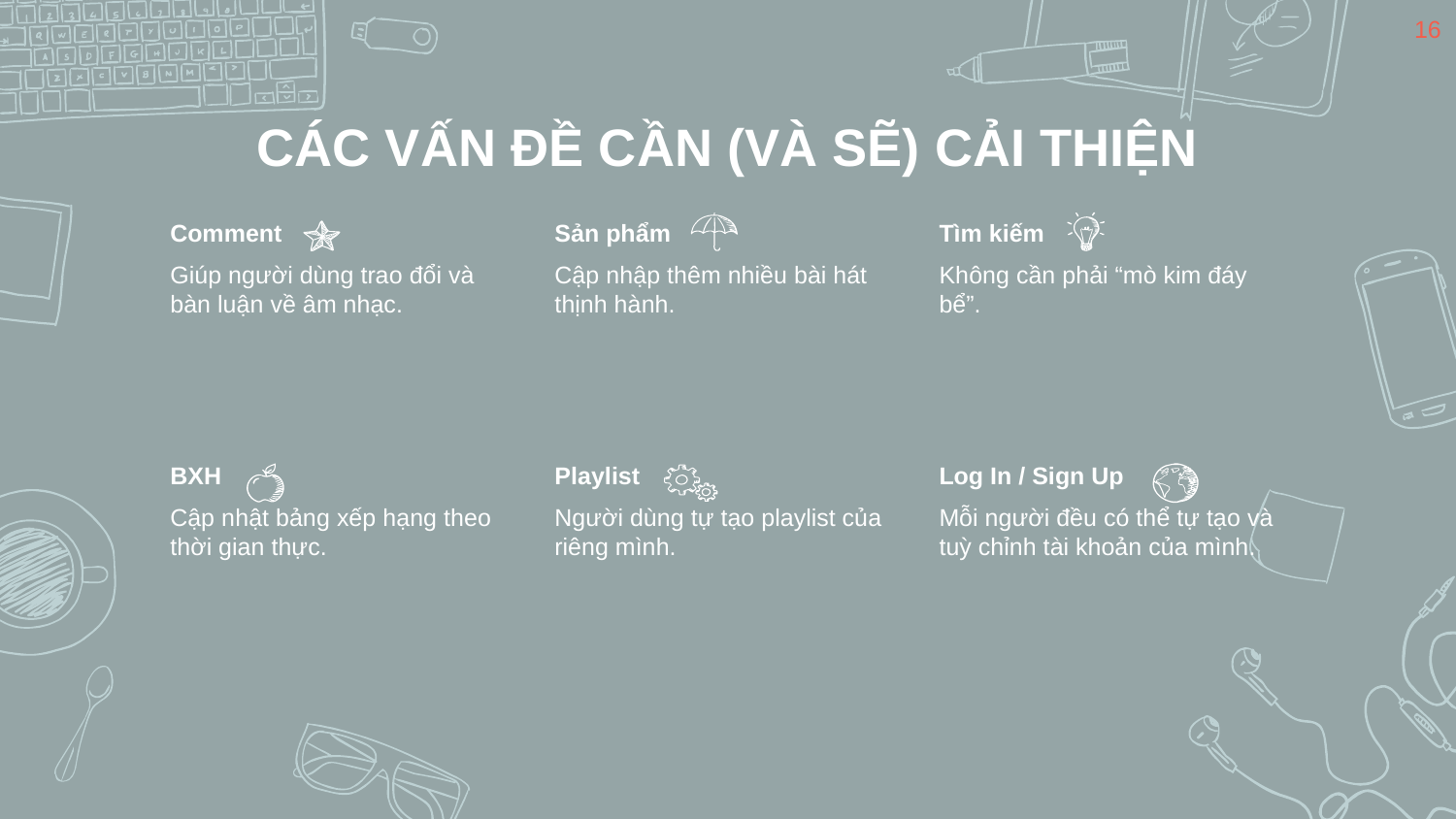

16
# CÁC VẤN ĐỀ CẦN (VÀ SẼ) CẢI THIỆN
Comment
Giúp người dùng trao đổi và bàn luận về âm nhạc.
Sản phẩm
Cập nhập thêm nhiều bài hát thịnh hành.
Tìm kiếm
Không cần phải “mò kim đáy bể”.

BXH
Cập nhật bảng xếp hạng theo thời gian thực.
Playlist
Người dùng tự tạo playlist của riêng mình.
Log In / Sign Up
Mỗi người đều có thể tự tạo và tuỳ chỉnh tài khoản của mình.